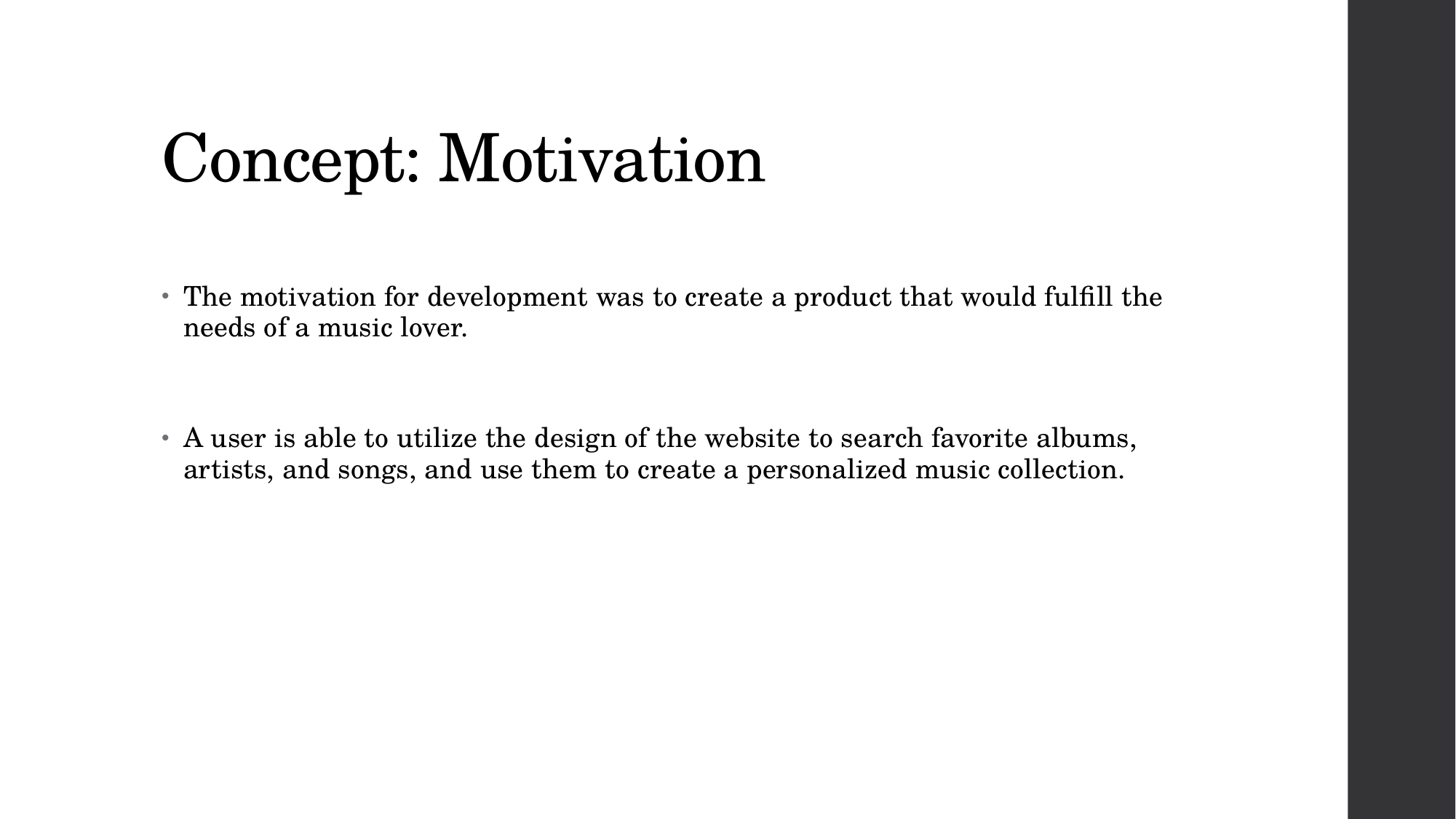

# Concept: Motivation

The motivation for development was to create a product that would fulfill the needs of a music lover.

A user is able to utilize the design of the website to search favorite albums, artists, and songs, and use them to create a personalized music collection.